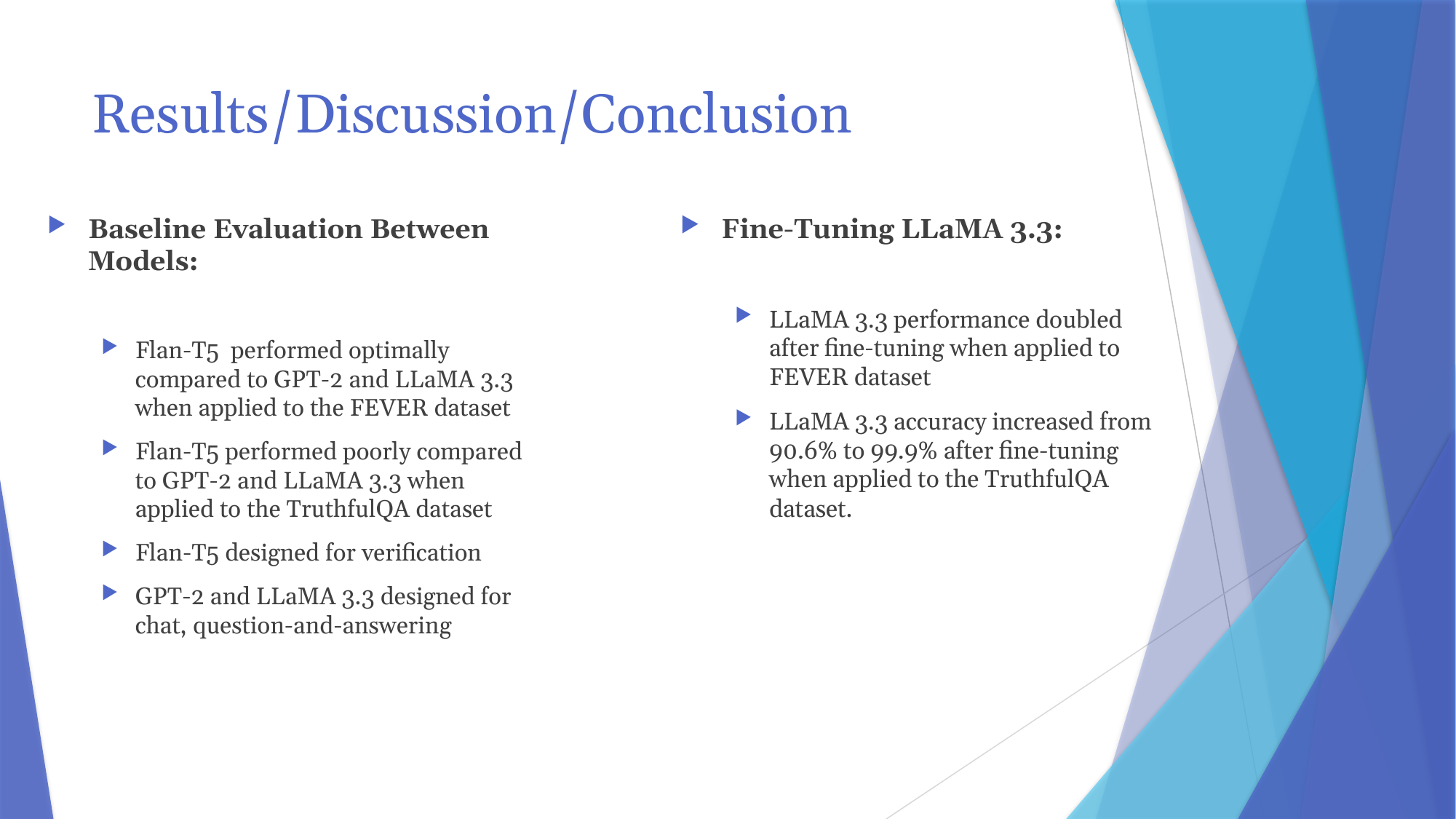

# Results/Discussion/Conclusion
Fine-Tuning LLaMA 3.3:

LLaMA 3.3 performance doubled after fine-tuning when applied to FEVER dataset
LLaMA 3.3 accuracy increased from 90.6% to 99.9% after fine-tuning when applied to the TruthfulQA dataset.

Baseline Evaluation Between Models:

Flan-T5  performed optimally compared to GPT-2 and LLaMA 3.3 when applied to the FEVER dataset
Flan-T5 performed poorly compared to GPT-2 and LLaMA 3.3 when applied to the TruthfulQA dataset
Flan-T5 designed for verification
GPT-2 and LLaMA 3.3 designed for chat, question-and-answering